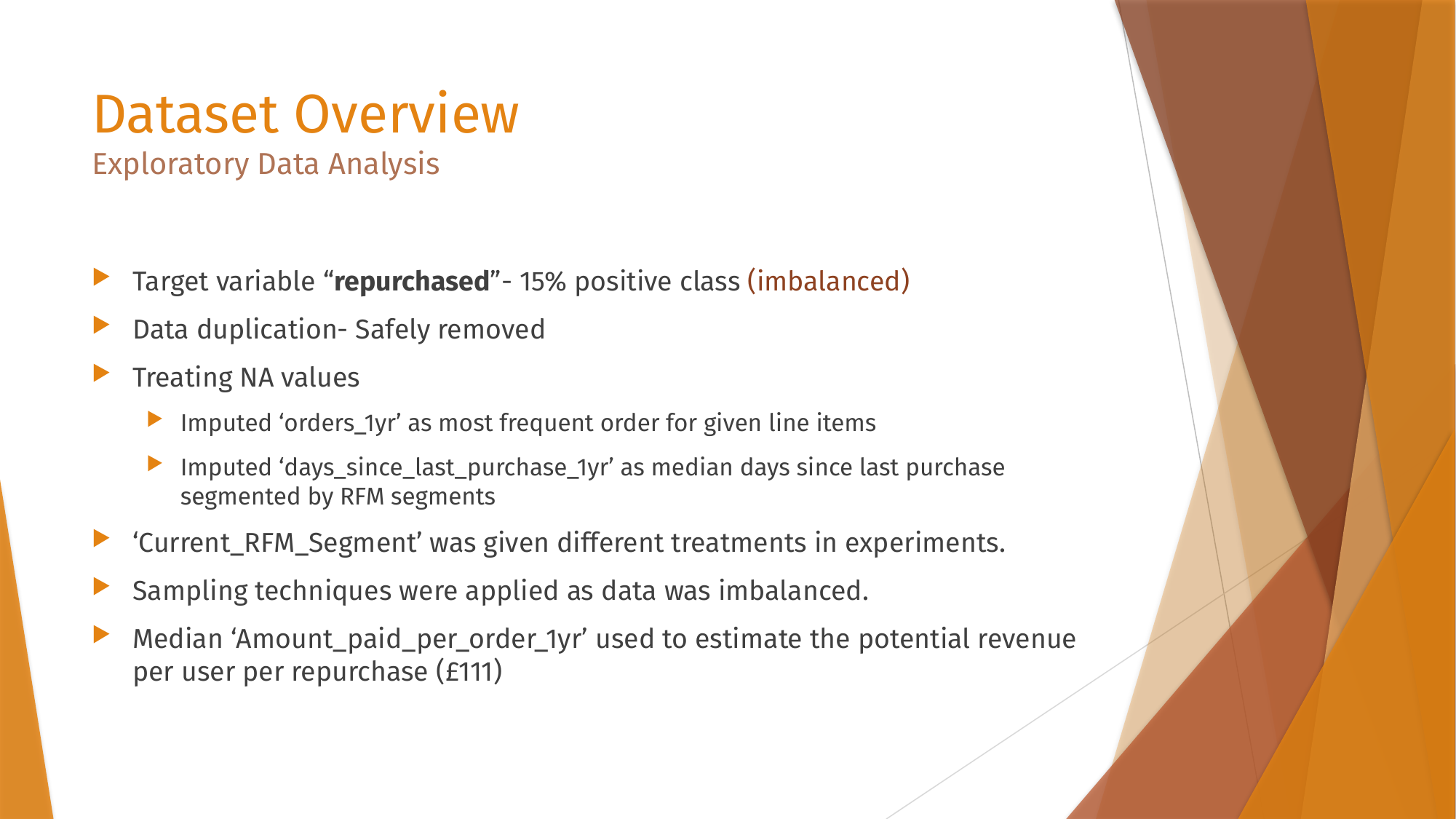

# Dataset Overview Exploratory Data Analysis
Target variable “repurchased”- 15% positive class (imbalanced)
Data duplication- Safely removed
Treating NA values
Imputed ‘orders_1yr’ as most frequent order for given line items
Imputed ‘days_since_last_purchase_1yr’ as median days since last purchase segmented by RFM segments
‘Current_RFM_Segment’ was given different treatments in experiments.
Sampling techniques were applied as data was imbalanced.
Median ‘Amount_paid_per_order_1yr’ used to estimate the potential revenue per user per repurchase (£111)